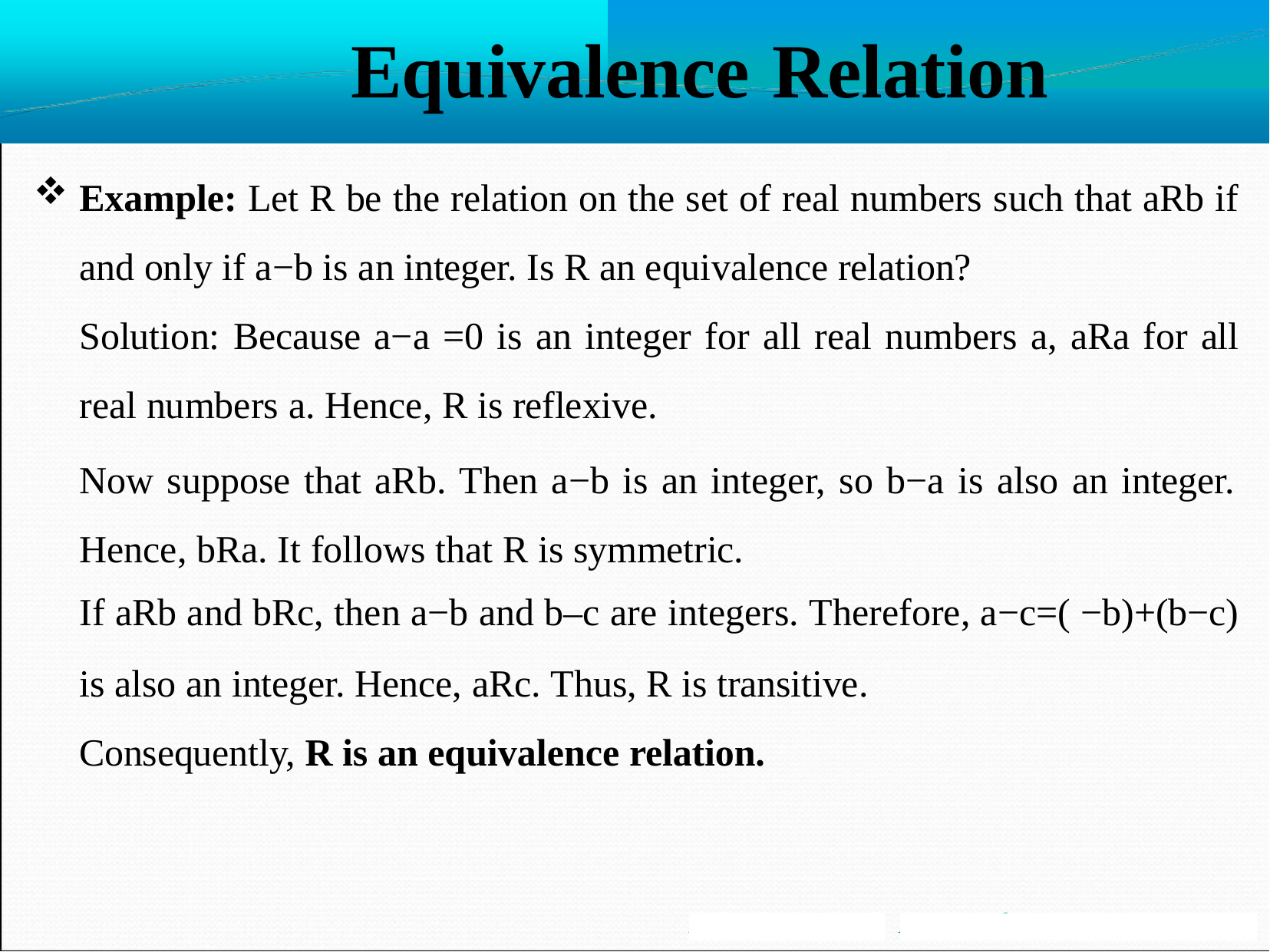

# Equivalence	Relation
Example: Let R be the relation on the set of real numbers such that aRb if and only if a−b is an integer. Is R an equivalence relation?
Solution: Because a−a =0 is an integer for all real numbers a, aRa for all real numbers a. Hence, R is reflexive.
Now suppose that aRb. Then a−b is an integer, so b−a is also an integer. Hence, bRa. It follows that R is symmetric.
If aRb and bRc, then a−b and b–c are integers. Therefore, a−c=( −b)+(b−c)
is also an integer. Hence, aRc. Thus, R is transitive. Consequently, R is an equivalence relation.
Mr. S. B. Shinde
Asst Professor, MESCOE Pune